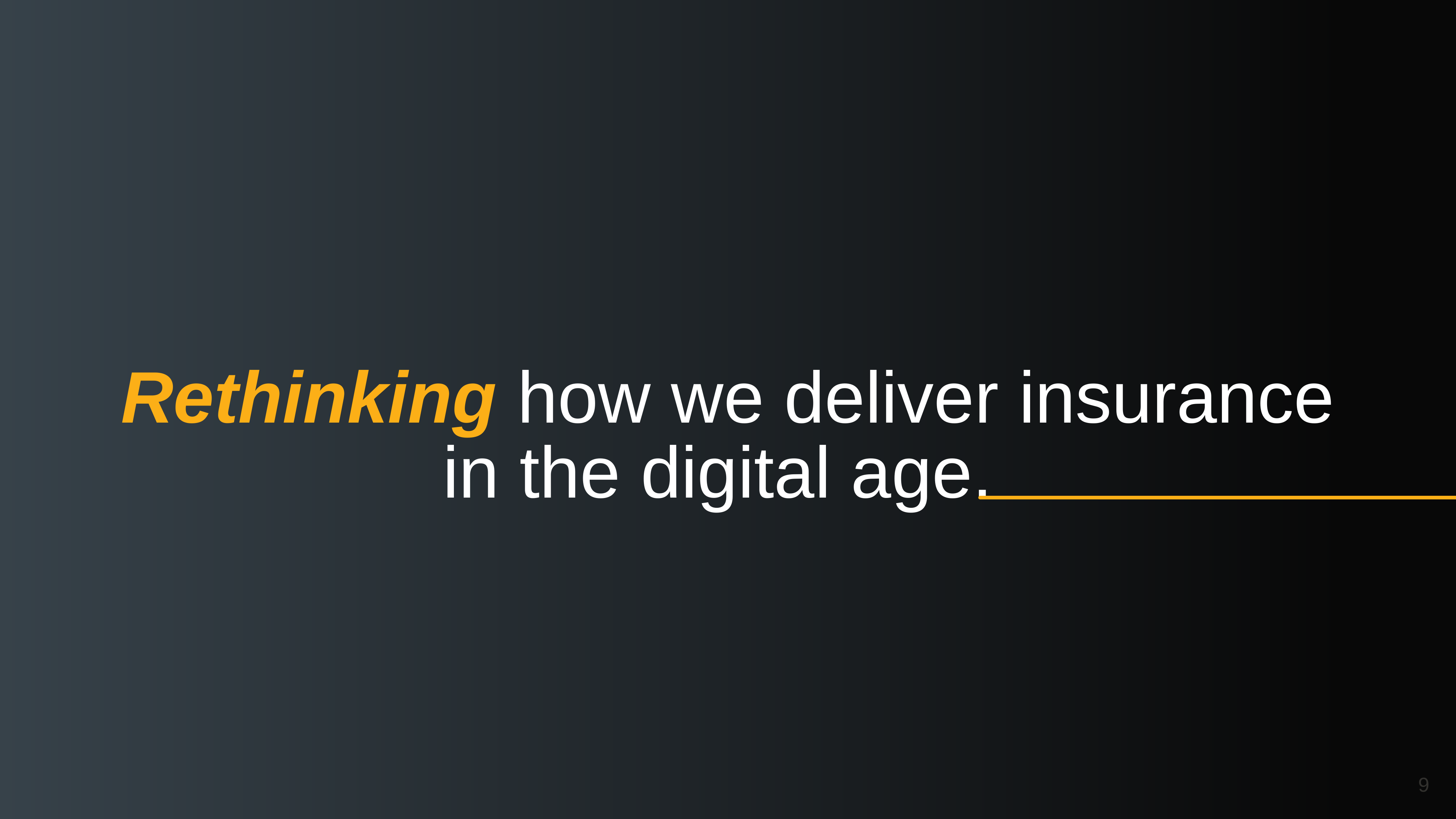

Rethinking how we deliver insurance
in the digital age.
9